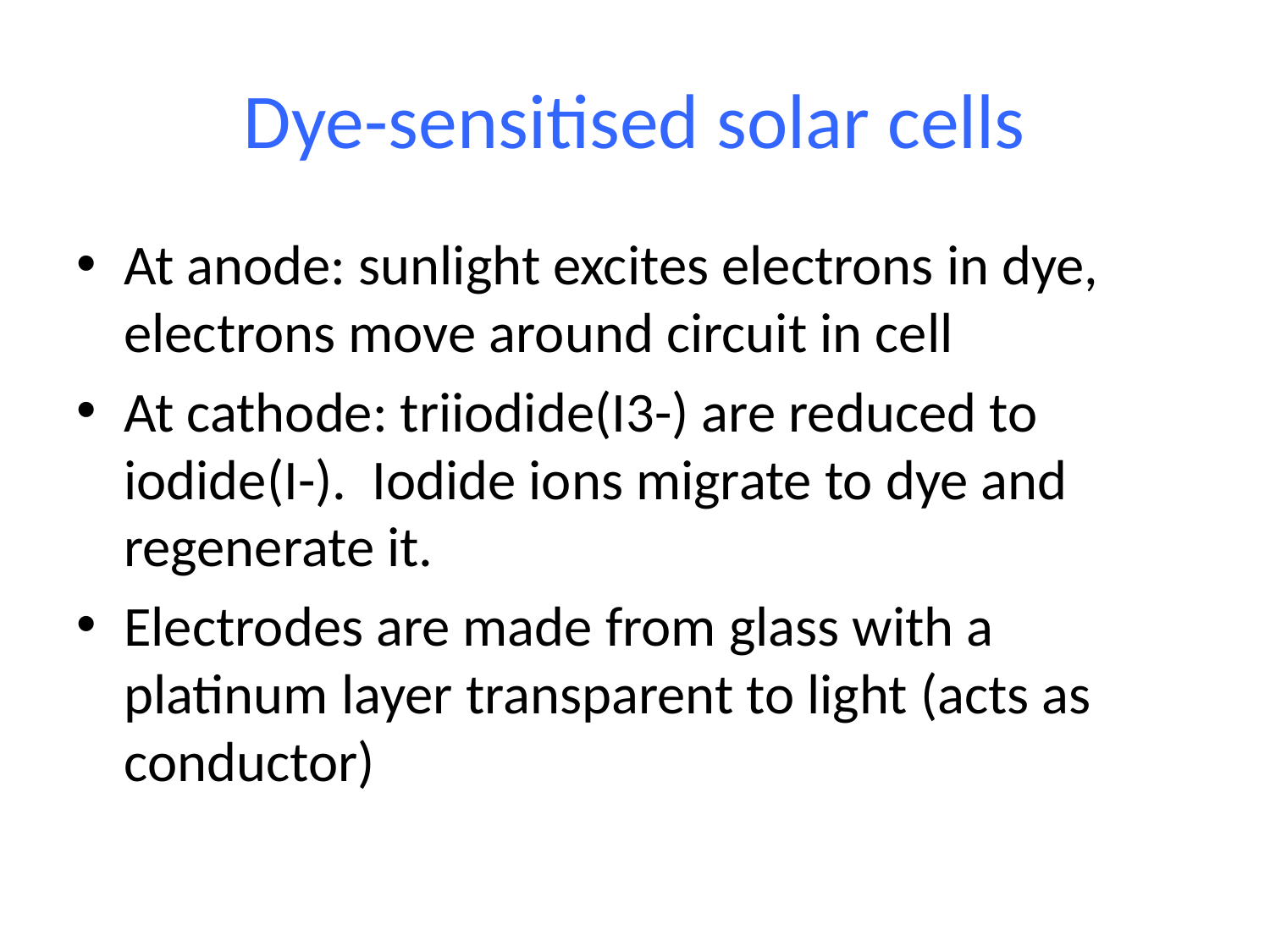

# Dye-sensitised solar cells
At anode: sunlight excites electrons in dye, electrons move around circuit in cell
At cathode: triiodide(I3-) are reduced to iodide(I-).  Iodide ions migrate to dye and regenerate it.
Electrodes are made from glass with a platinum layer transparent to light (acts as conductor)